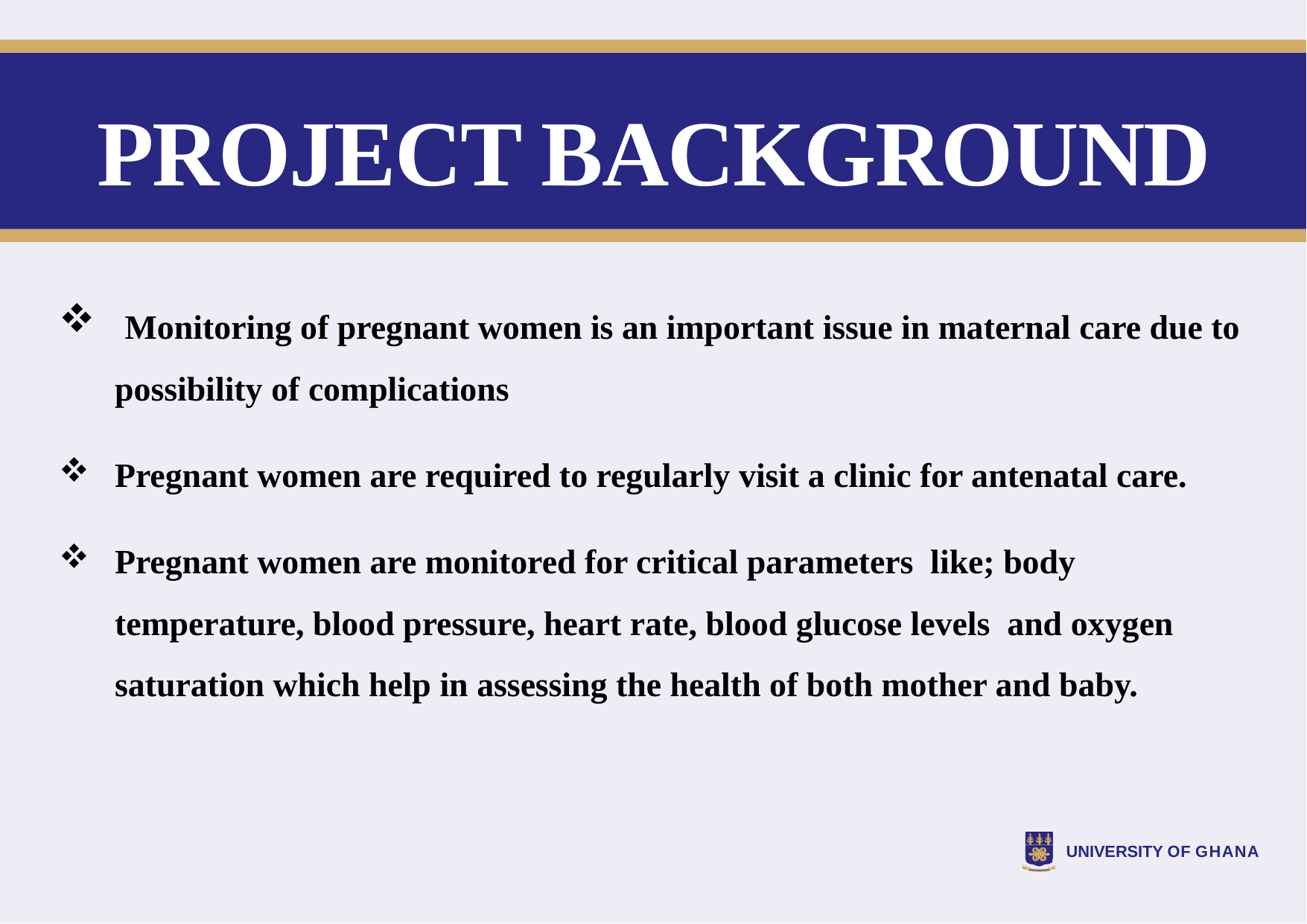

# PROJECT BACKGROUND
 Monitoring of pregnant women is an important issue in maternal care due to possibility of complications
Pregnant women are required to regularly visit a clinic for antenatal care.
Pregnant women are monitored for critical parameters  like; body temperature, blood pressure, heart rate, blood glucose levels  and oxygen saturation which help in assessing the health of both mother and baby.

UNIVERSITY OF GHANA